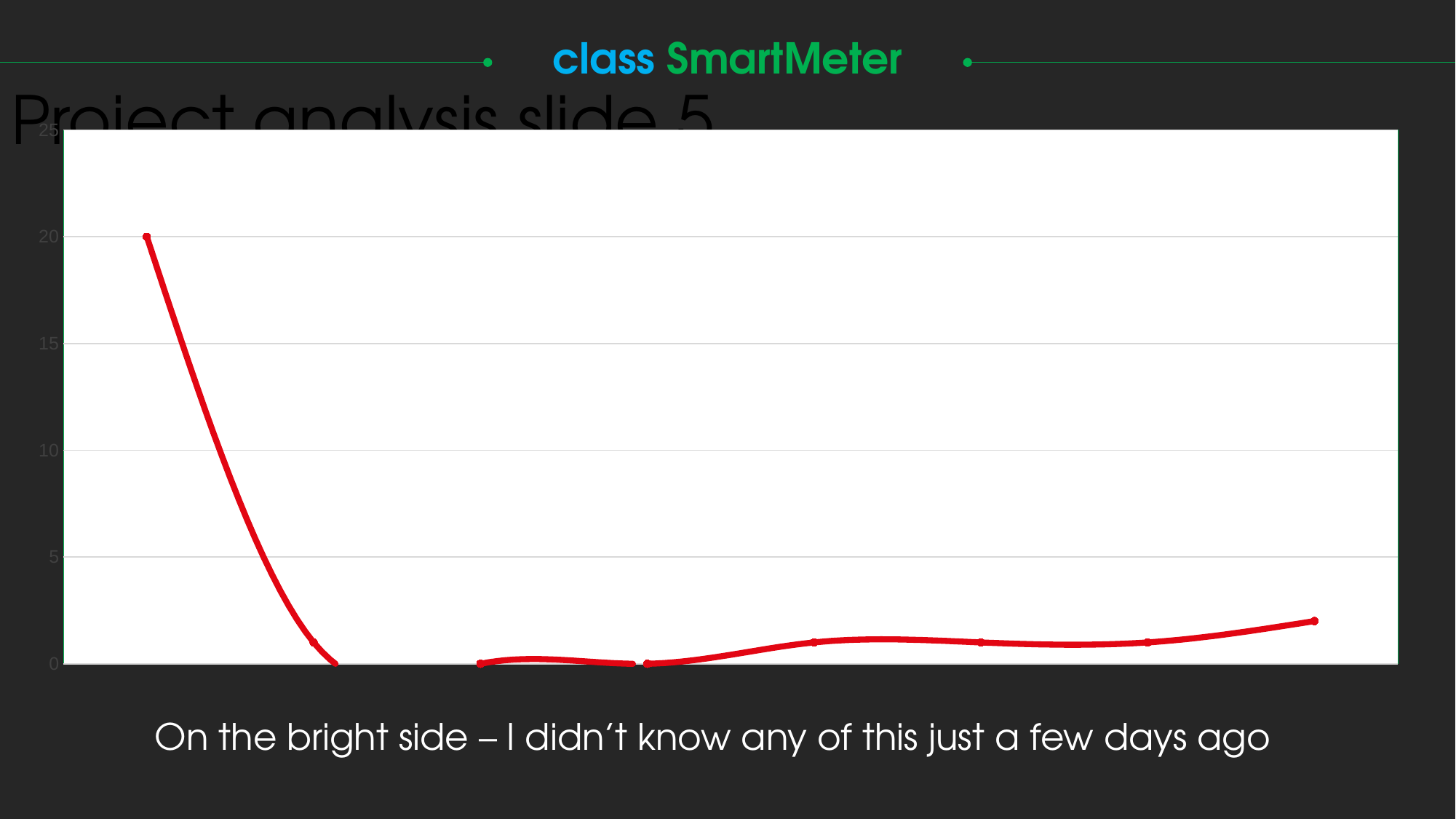

class SmartMeter
Project analysis slide 5

### Chart

| Category | Series 3 |
|---|---|
| Day 1 | 20.0 |
| Day 2 | 1.0 |
| Day 3 | 0.0 |
| Day 4 | 0.0 |
| Day 5 | 1.0 |
On the bright side – I didn’t know any of this just a few days ago